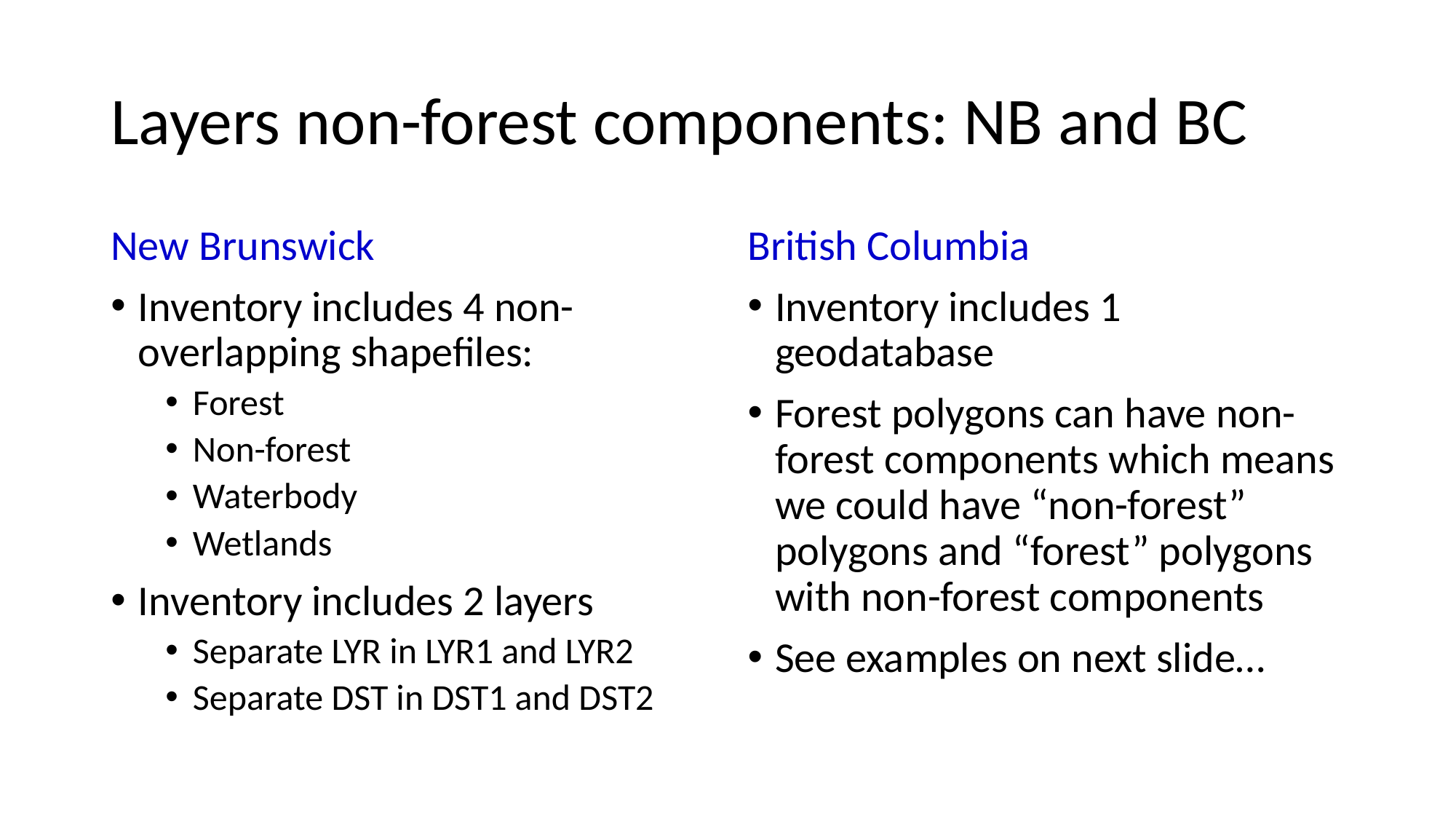

# Layers non-forest components: NB and BC
New Brunswick
Inventory includes 4 non-overlapping shapefiles:
Forest
Non-forest
Waterbody
Wetlands
Inventory includes 2 layers
Separate LYR in LYR1 and LYR2
Separate DST in DST1 and DST2
British Columbia
Inventory includes 1 geodatabase
Forest polygons can have non-forest components which means we could have “non-forest” polygons and “forest” polygons with non-forest components
See examples on next slide…